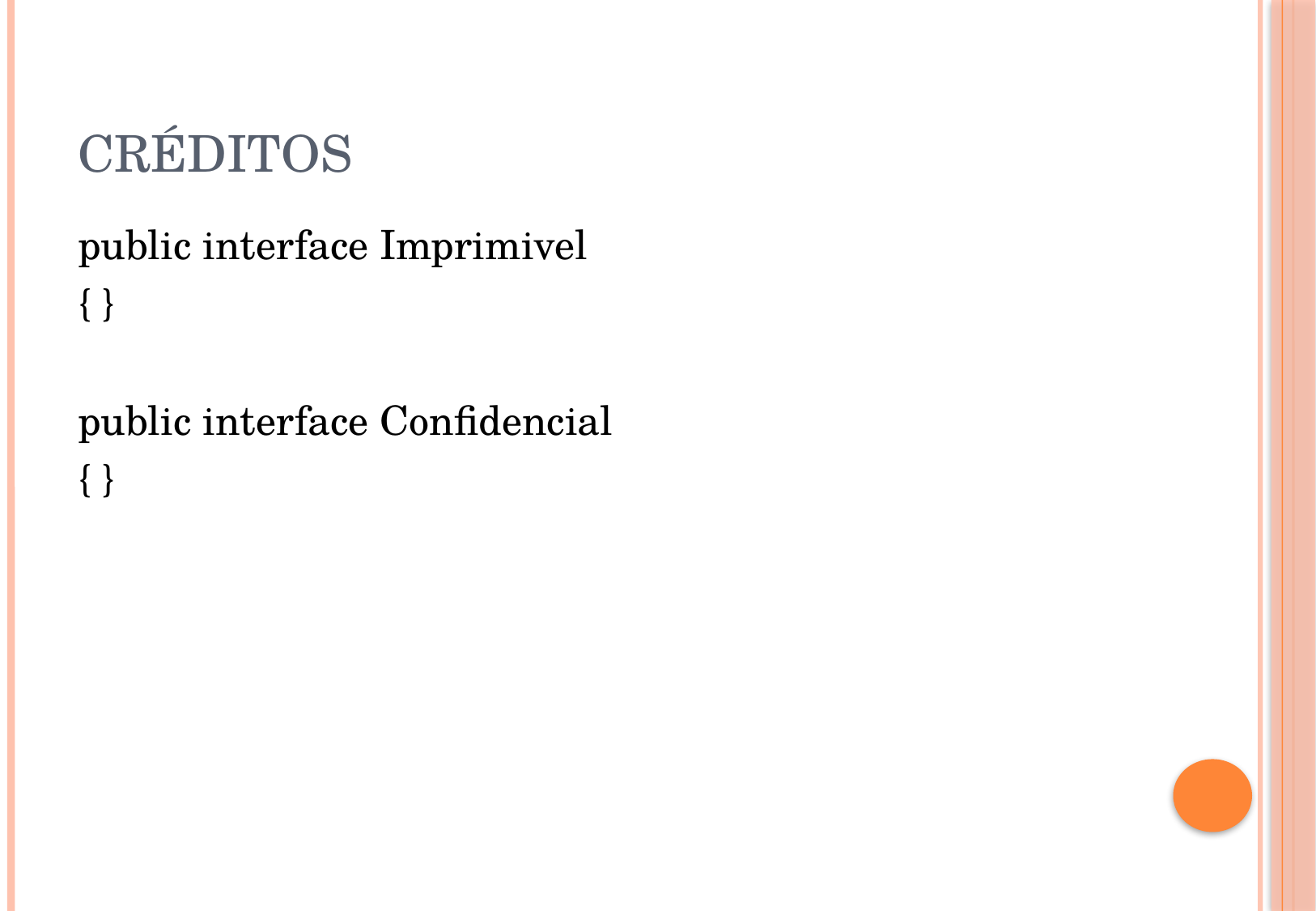

# Créditos
public interface Imprimivel
{ }

public interface Confidencial
{ }